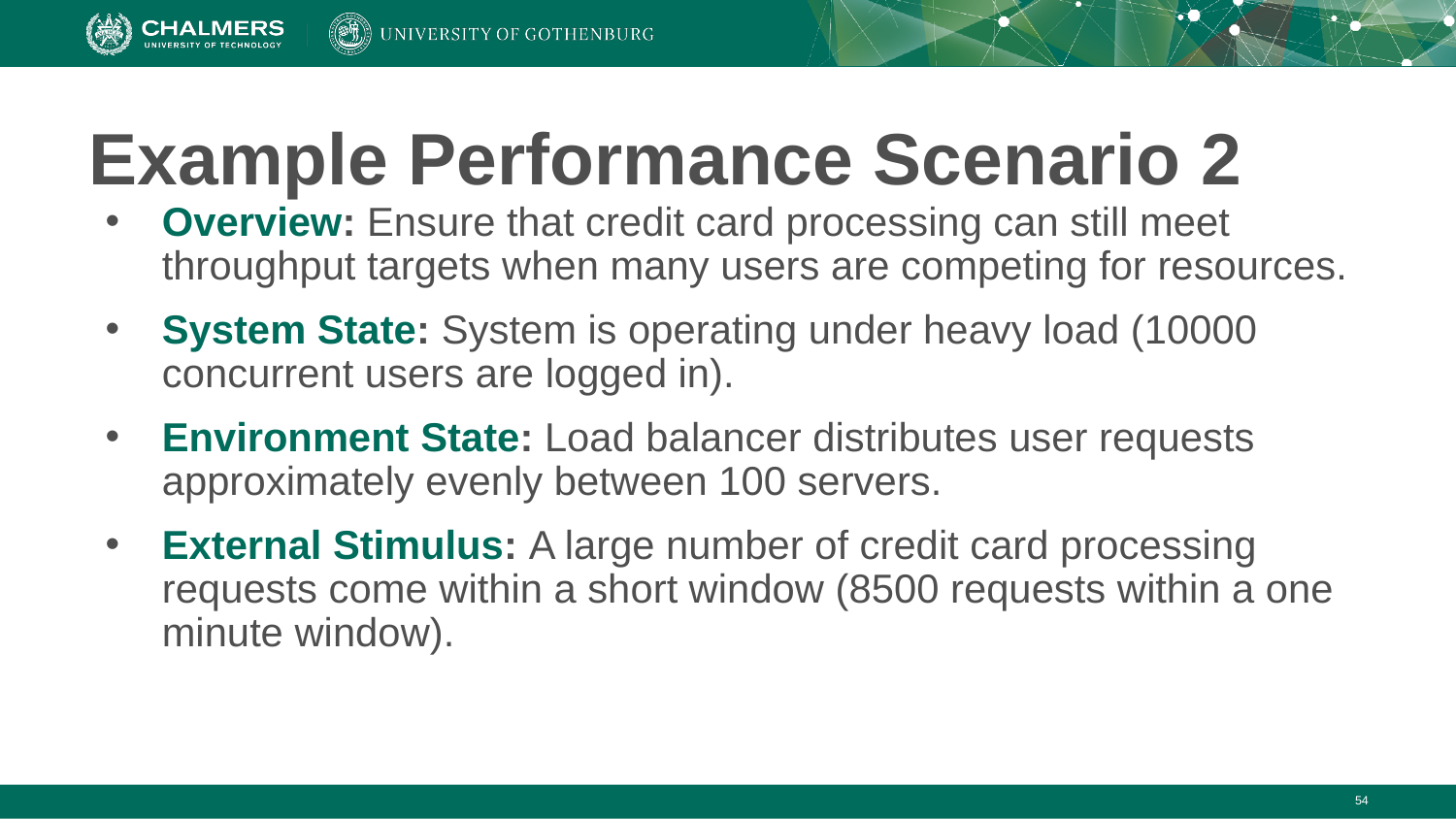

# Example Performance Scenario 2
Overview: Ensure that credit card processing can still meet throughput targets when many users are competing for resources.
System State: System is operating under heavy load (10000 concurrent users are logged in).
Environment State: Load balancer distributes user requests approximately evenly between 100 servers.
External Stimulus: A large number of credit card processing requests come within a short window (8500 requests within a one minute window).
54